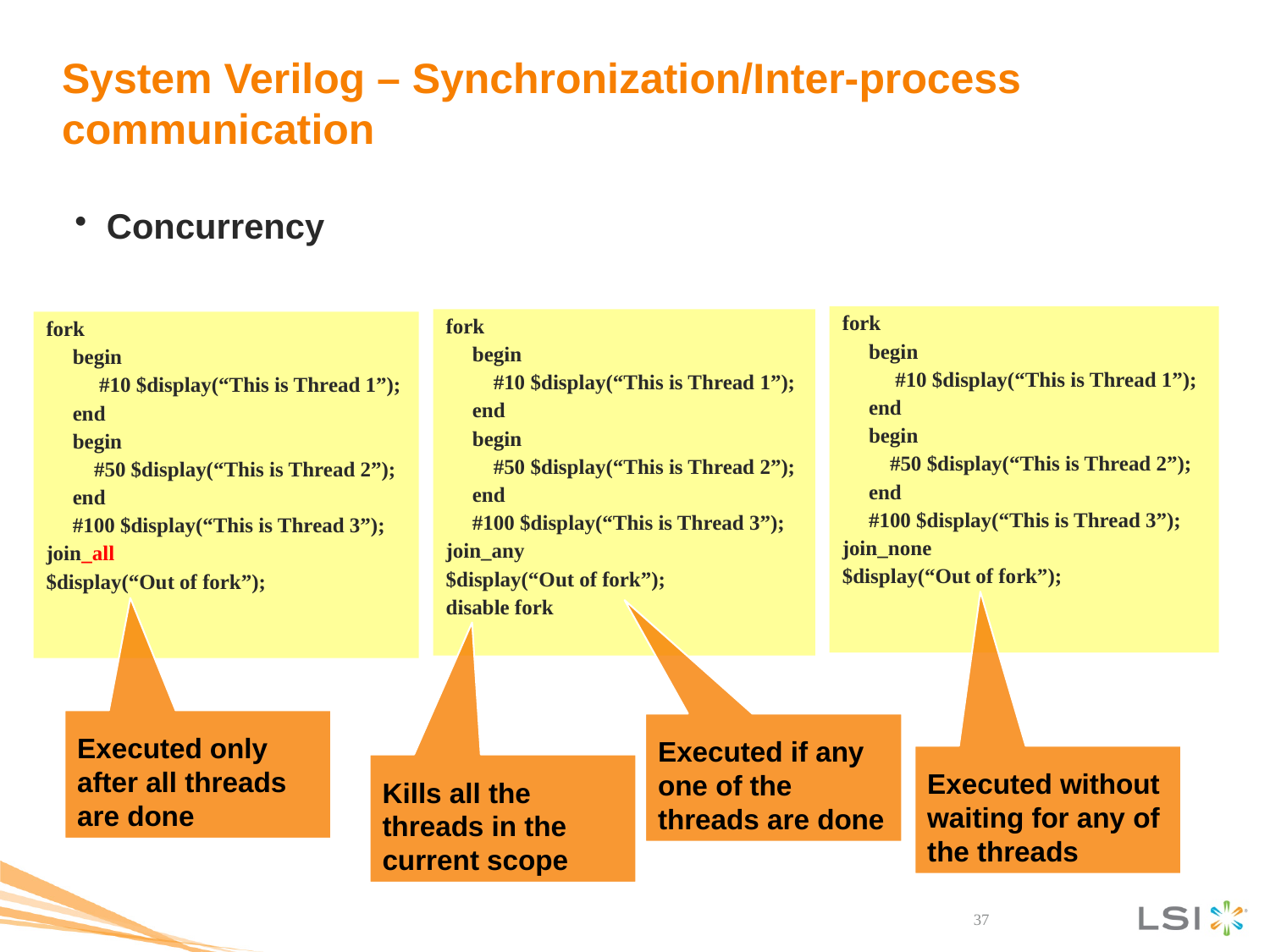

# System Verilog – Synchronization/Inter-process communication

Concurrency

fork
     begin
          #10 $display(“This is Thread 1”);
     end
     begin
         #50 $display(“This is Thread 2”);
     end
     #100 $display(“This is Thread 3”);
join_none
$display(“Out of fork”);

fork
     begin
         #10 $display(“This is Thread 1”);
     end
     begin
         #50 $display(“This is Thread 2”);
     end
     #100 $display(“This is Thread 3”);
join_any
$display(“Out of fork”);
disable fork

fork
     begin
          #10 $display(“This is Thread 1”);
     end
     begin
         #50 $display(“This is Thread 2”);
     end
     #100 $display(“This is Thread 3”);
join_all
$display(“Out of fork”);

Executed only after all threads are done
Executed if any one of the threads are done
Executed without waiting for any of the threads
Kills all the threads in the current scope